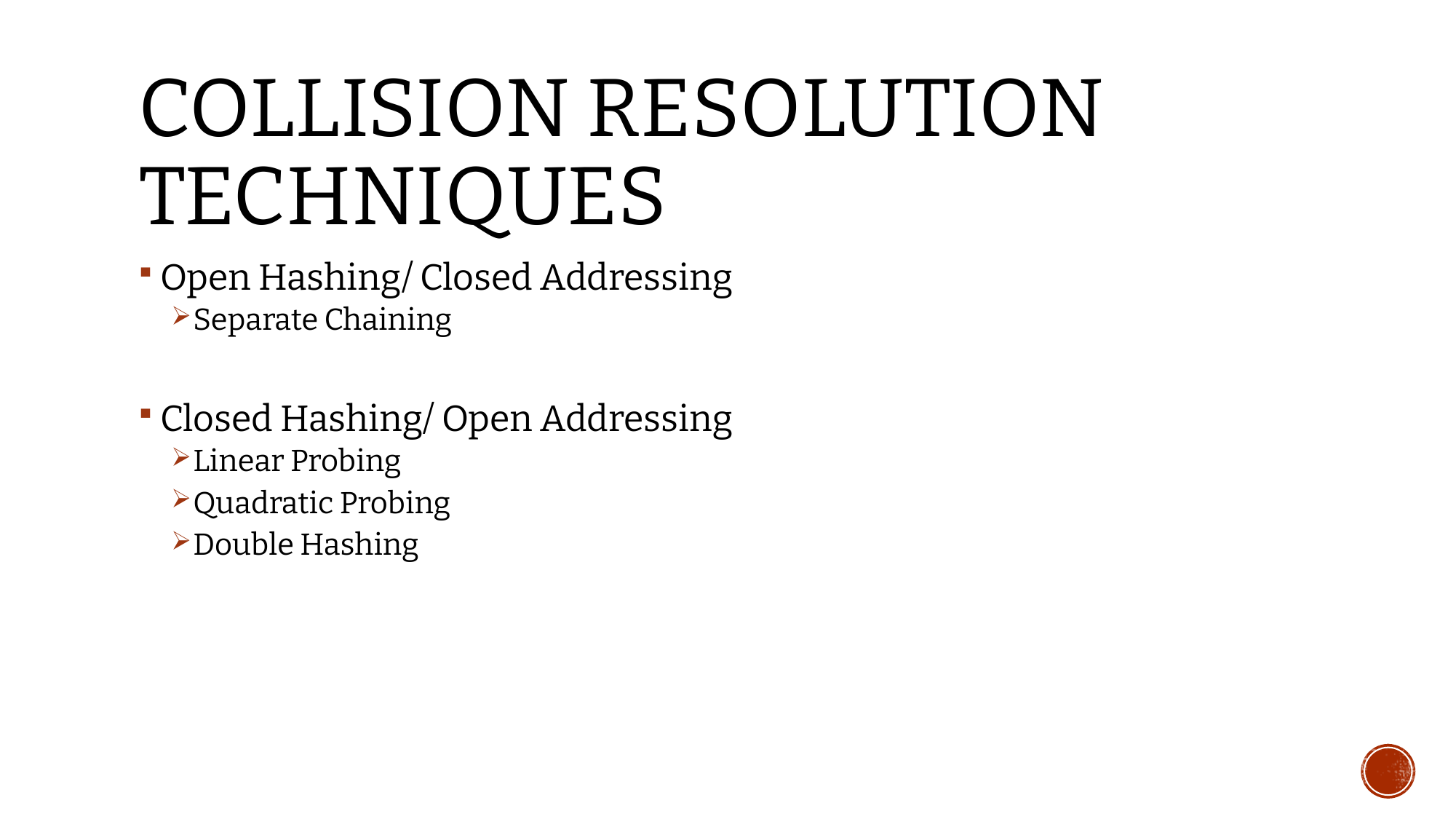

# Collision Resolution techniques
Open Hashing/ Closed Addressing
Separate Chaining

Closed Hashing/ Open Addressing
Linear Probing
Quadratic Probing
Double Hashing